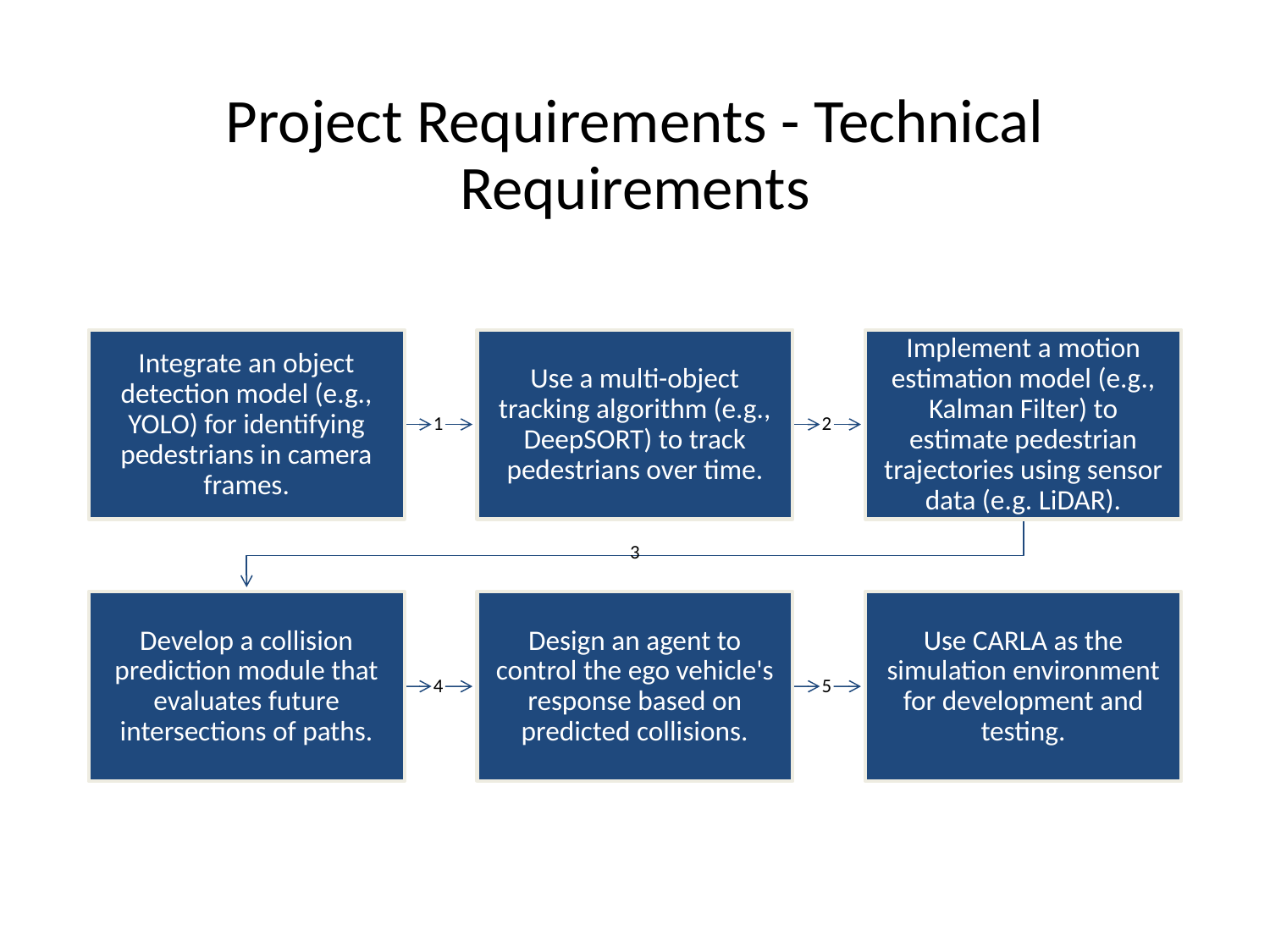

# Project Requirements - Technical Requirements
1
Integrate an object detection model (e.g., YOLO) for identifying pedestrians in camera frames.
2
Use a multi-object tracking algorithm (e.g., DeepSORT) to track pedestrians over time.
3
Implement a motion estimation model (e.g., Kalman Filter) to estimate pedestrian trajectories using sensor data (e.g. LiDAR).
4
Develop a collision prediction module that evaluates future intersections of paths.
5
Design an agent to control the ego vehicle's response based on predicted collisions.
Use CARLA as the simulation environment for development and testing.